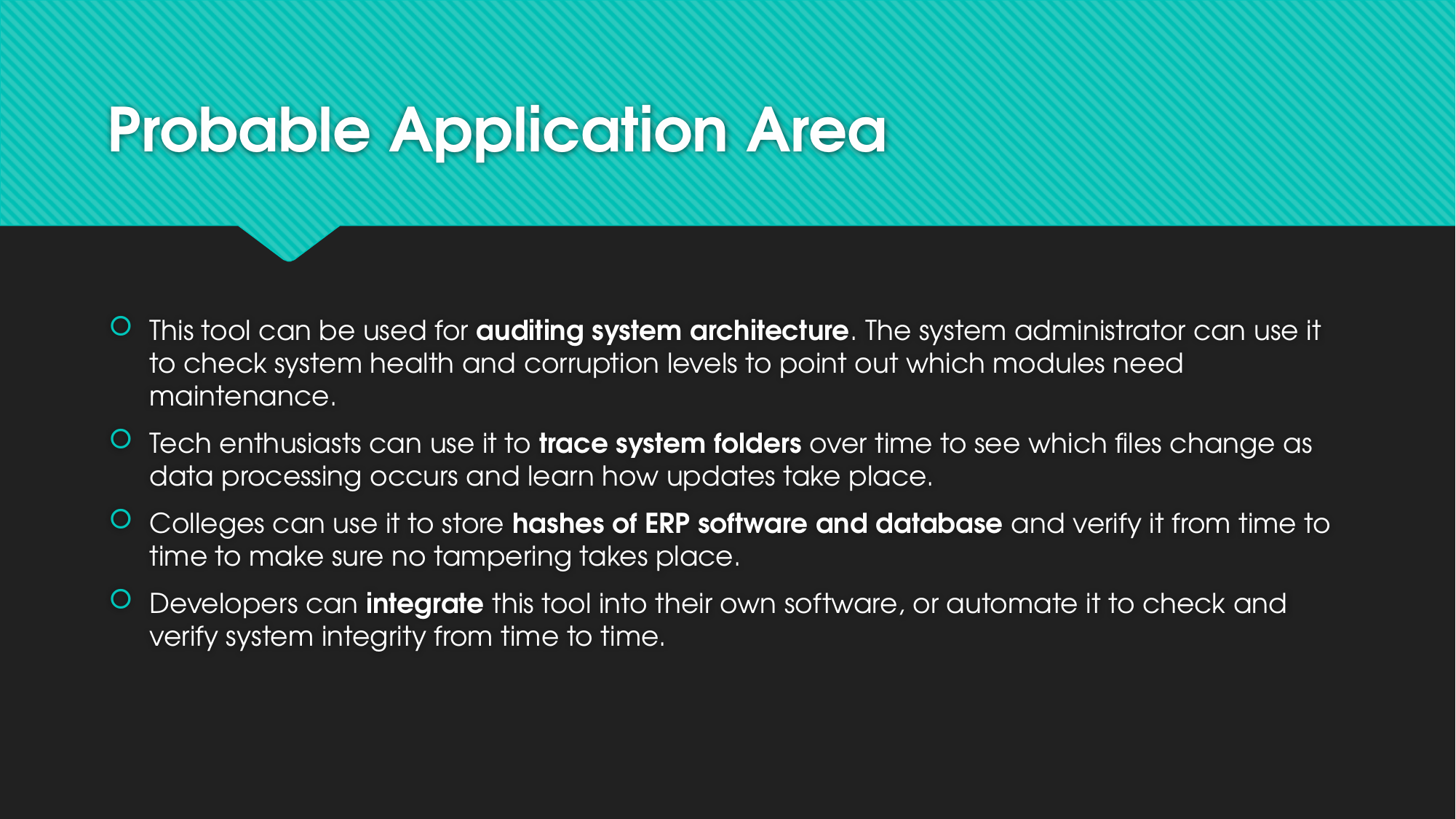

# Probable Application Area
This tool can be used for auditing system architecture. The system administrator can use it to check system health and corruption levels to point out which modules need maintenance.
Tech enthusiasts can use it to trace system folders over time to see which files change as data processing occurs and learn how updates take place.
Colleges can use it to store hashes of ERP software and database and verify it from time to time to make sure no tampering takes place.
Developers can integrate this tool into their own software, or automate it to check and verify system integrity from time to time.